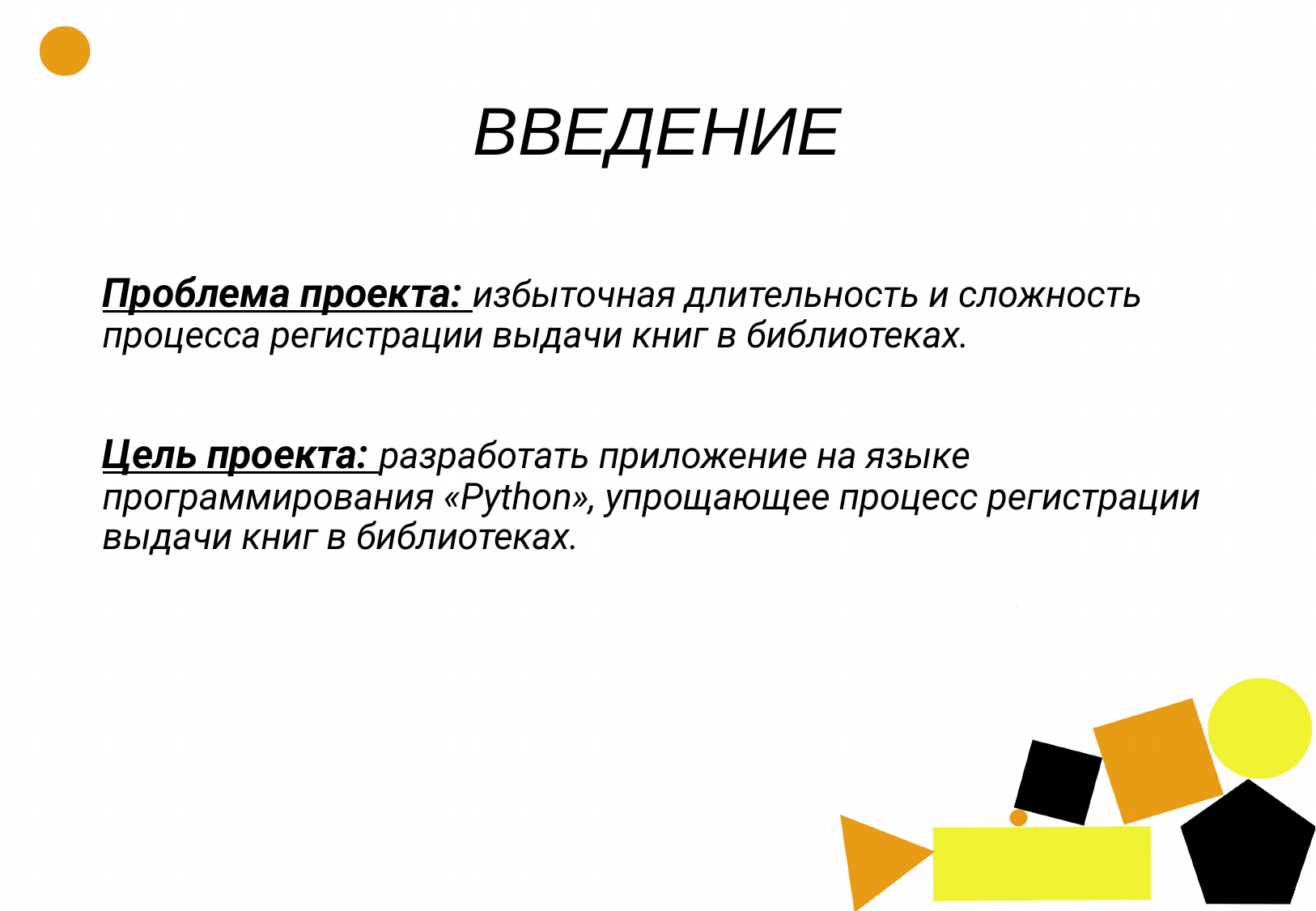

# ВВЕДЕНИЕ
Проблема проекта: избыточная длительность и сложность процесса регистрации выдачи книг в библиотеках.

Цель проекта: разработать приложение на языке программирования «Python», упрощающее процесс регистрации выдачи книг в библиотеках.